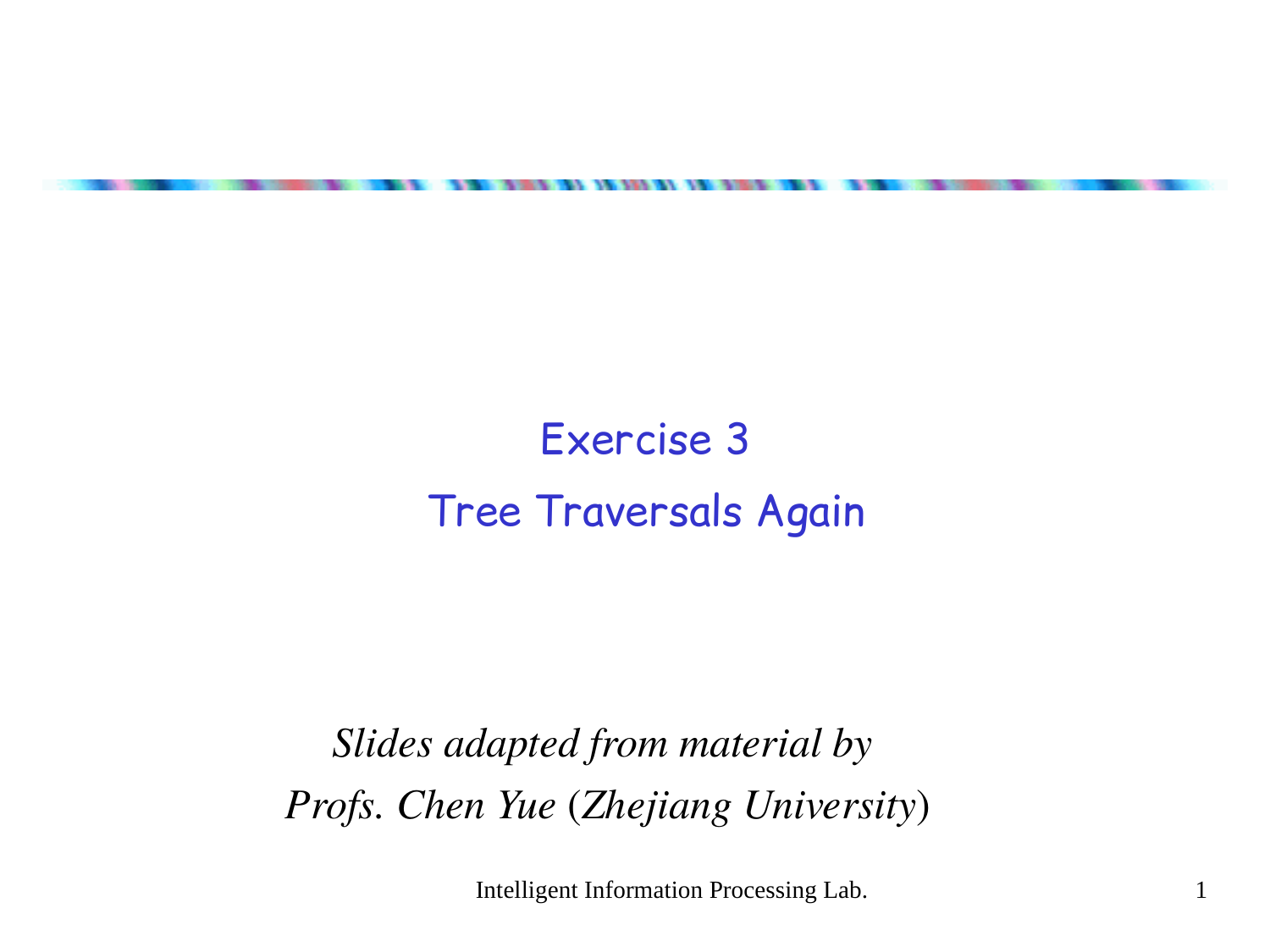

Exercise 3
Tree Traversals Again
Slides adapted from material by
Profs. Chen Yue (Zhejiang University)
Intelligent Information Processing Lab.